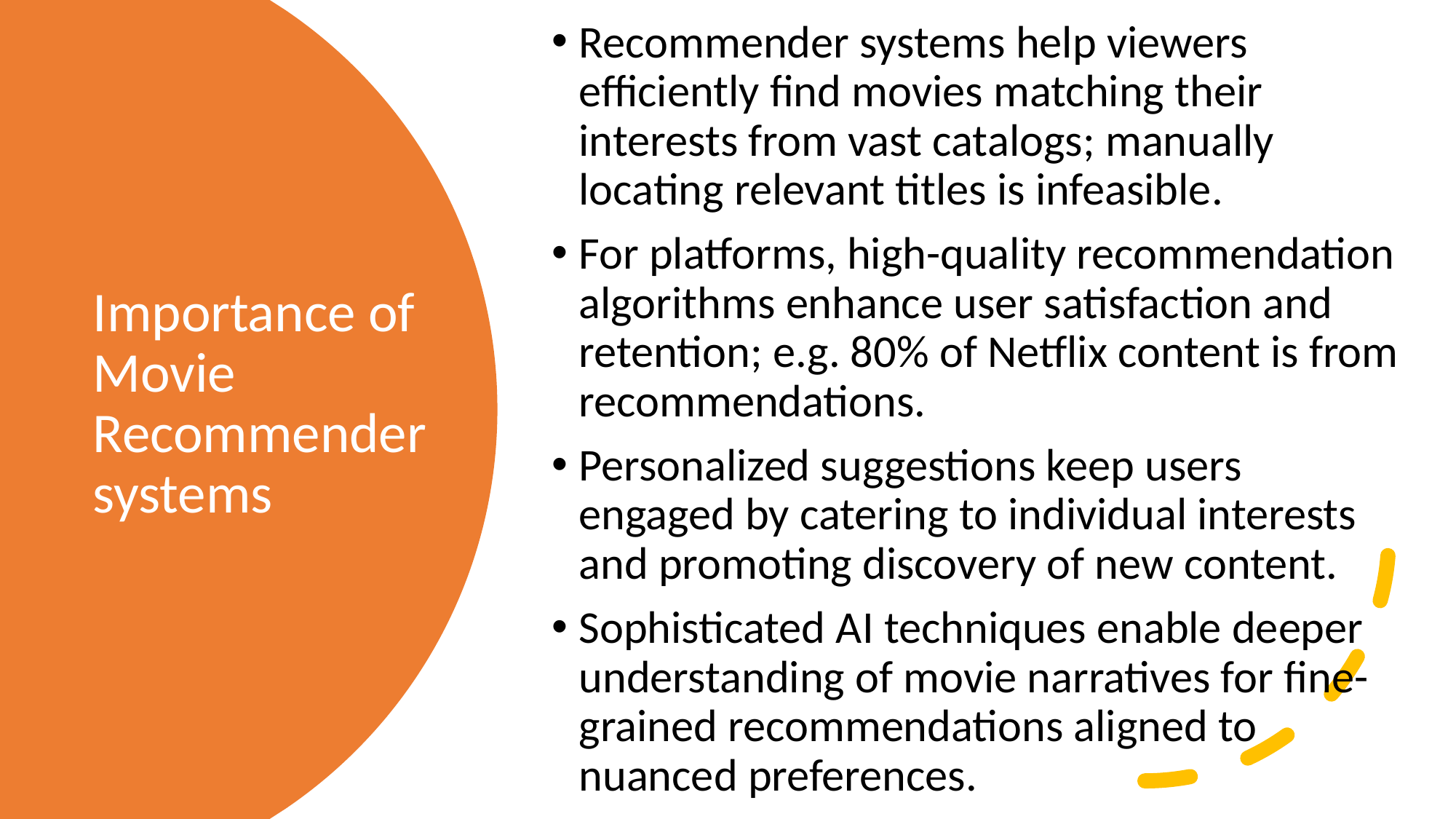

Recommender systems help viewers efficiently find movies matching their interests from vast catalogs; manually locating relevant titles is infeasible.
For platforms, high-quality recommendation algorithms enhance user satisfaction and retention; e.g. 80% of Netflix content is from recommendations.
Personalized suggestions keep users engaged by catering to individual interests and promoting discovery of new content.
Sophisticated AI techniques enable deeper understanding of movie narratives for fine-grained recommendations aligned to nuanced preferences.
# Importance of Movie Recommender systems